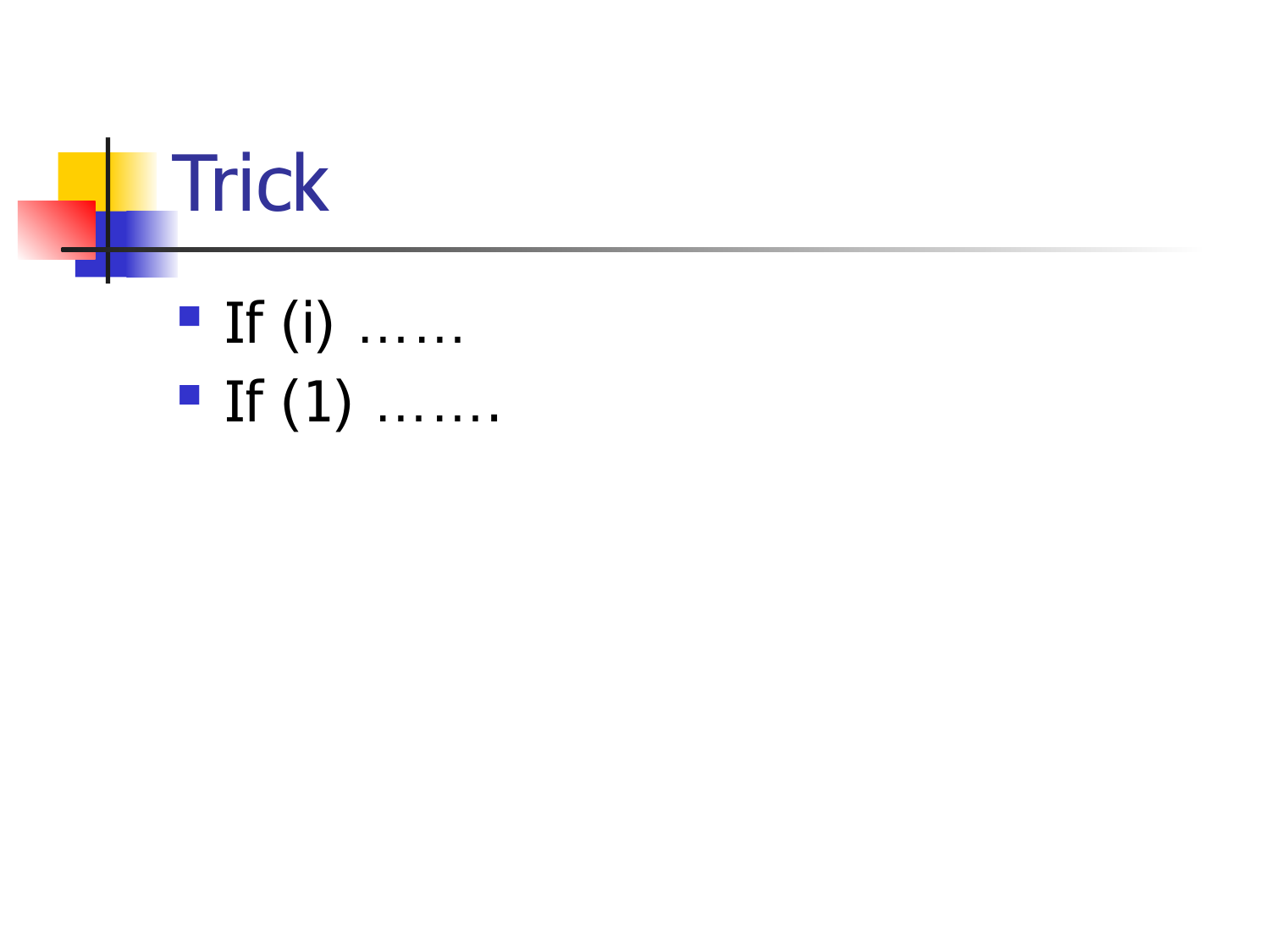

# Trick
If (i) ……
If (1) …….